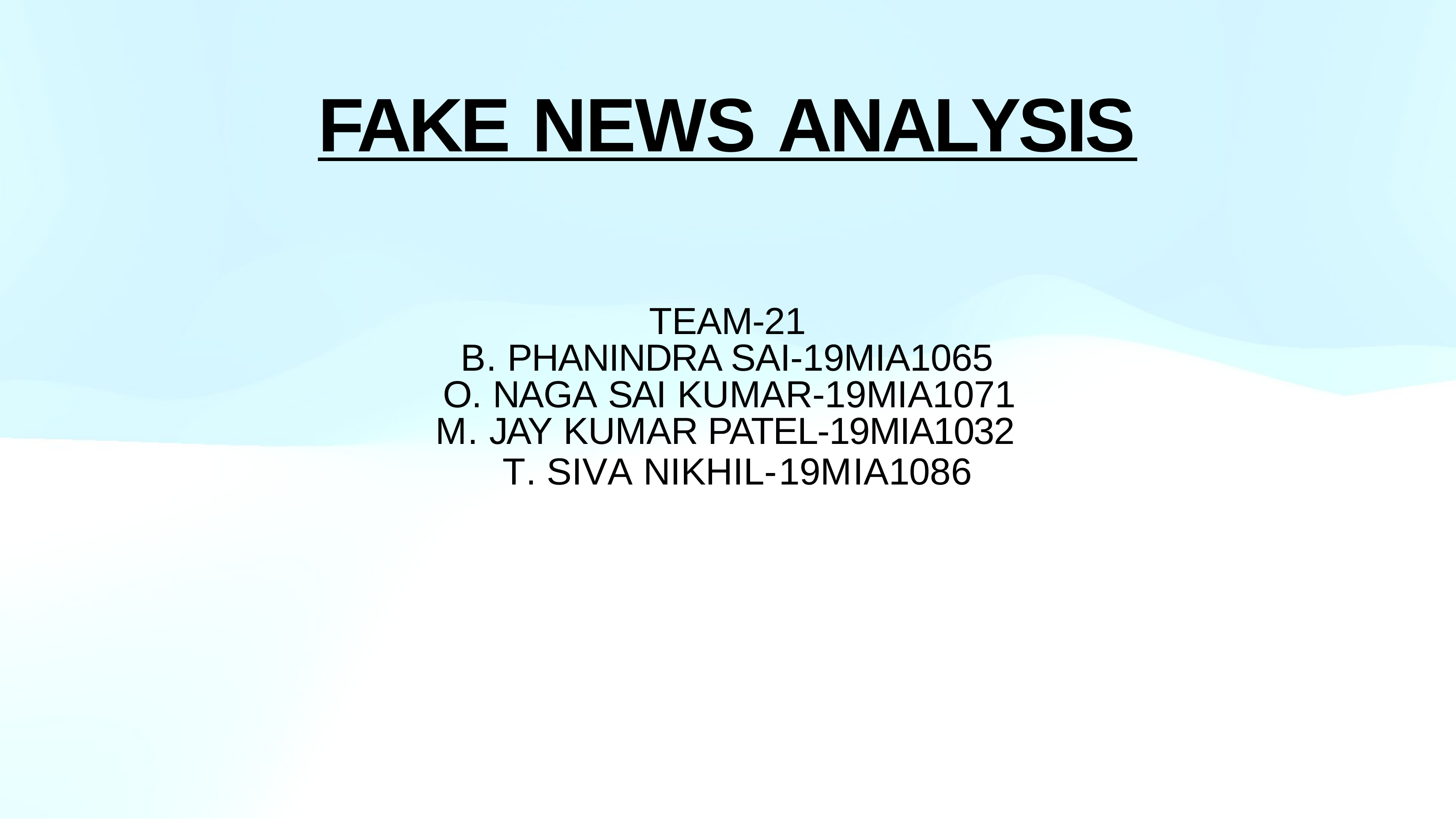

# FAKE NEWS ANALYSIS

TEAM-21
B. PHANINDRA SAI-19MIA1065
O. NAGA SAI KUMAR-19MIA1071
M. JAY KUMAR PATEL-19MIA1032
T. SIVA NIKHIL-19MIA1086